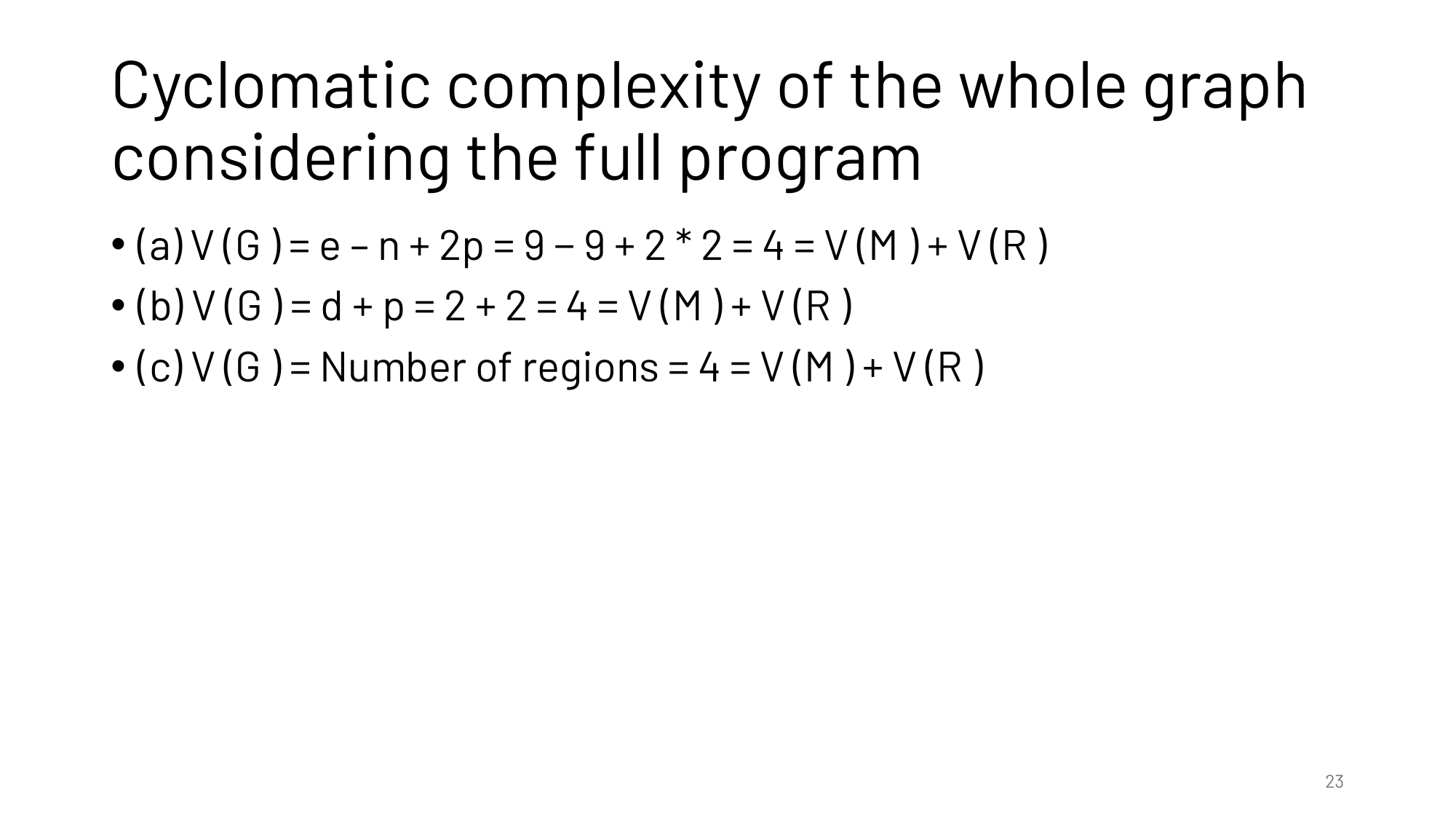

# Cyclomatic complexity of the whole graph considering the full program
(a) V (G ) = e – n + 2p = 9 − 9 + 2 * 2 = 4 = V (M ) + V (R )
(b) V (G ) = d + p = 2 + 2 = 4 = V (M ) + V (R )
(c) V (G ) = Number of regions = 4 = V (M ) + V (R )
23